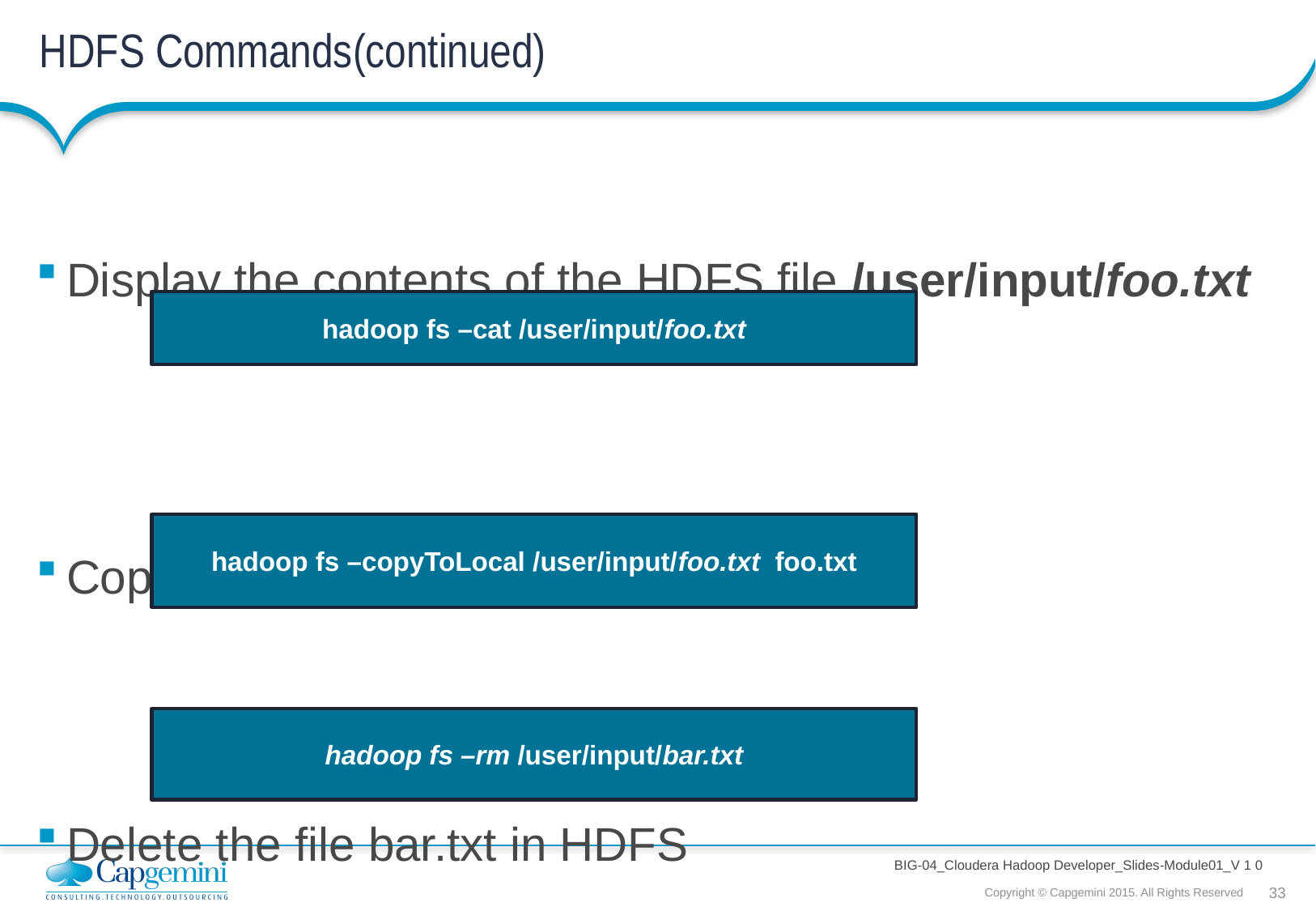

# HDFS Commands(continued)

Display the contents of the HDFS file /user/input/foo.txt

Copy the file foo.txt from HDFS to local

Delete the file bar.txt in HDFS

hadoop fs –cat /user/input/foo.txt
hadoop fs –copyToLocal /user/input/foo.txt  foo.txt
hadoop fs –rm /user/input/bar.txt